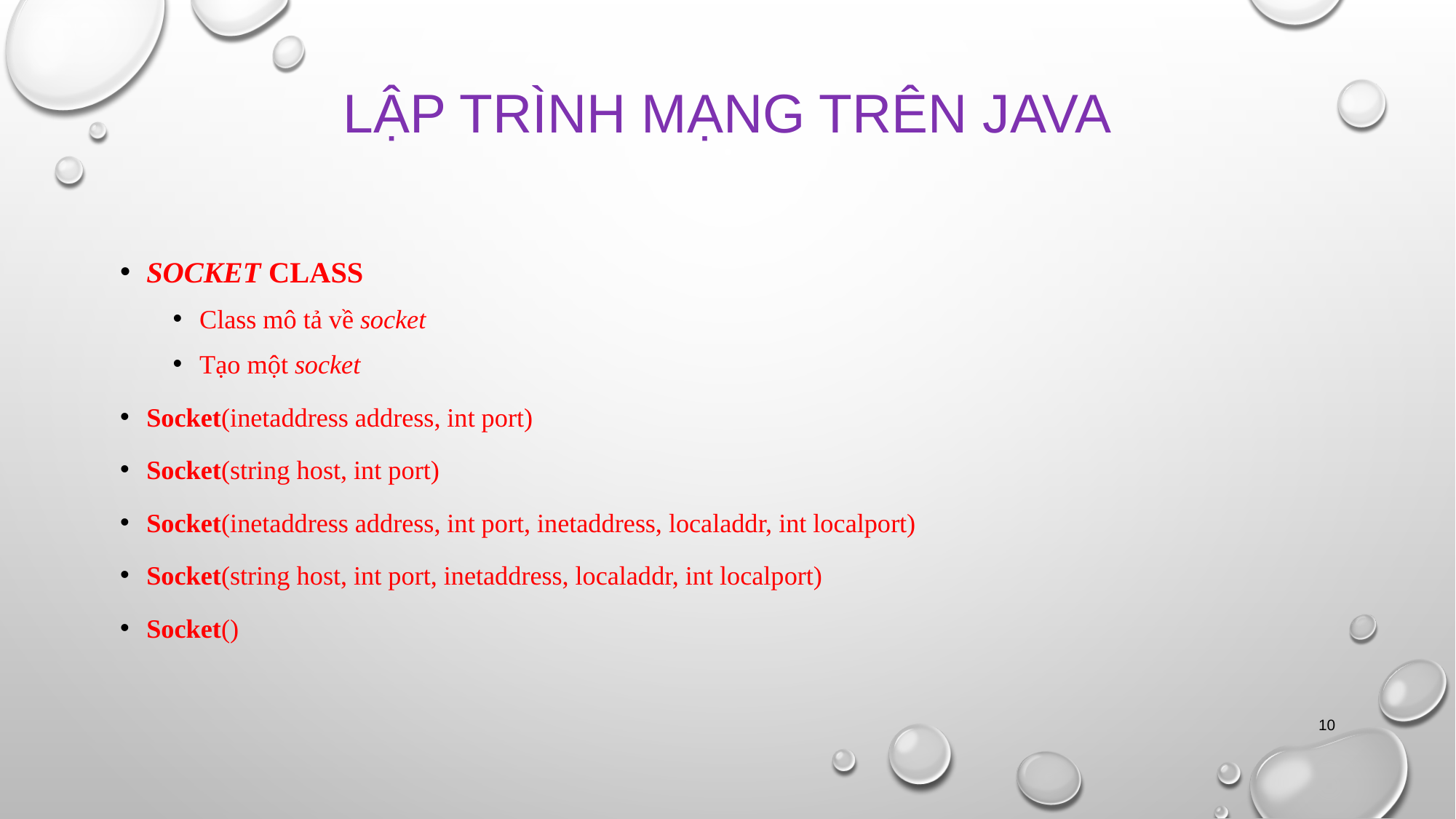

# Lập trình mạng trên java
Socket class
Class mô tả về socket
Tạo một socket
Socket(inetaddress address, int port)
Socket(string host, int port)
Socket(inetaddress address, int port, inetaddress, localaddr, int localport)
Socket(string host, int port, inetaddress, localaddr, int localport)
Socket()

10